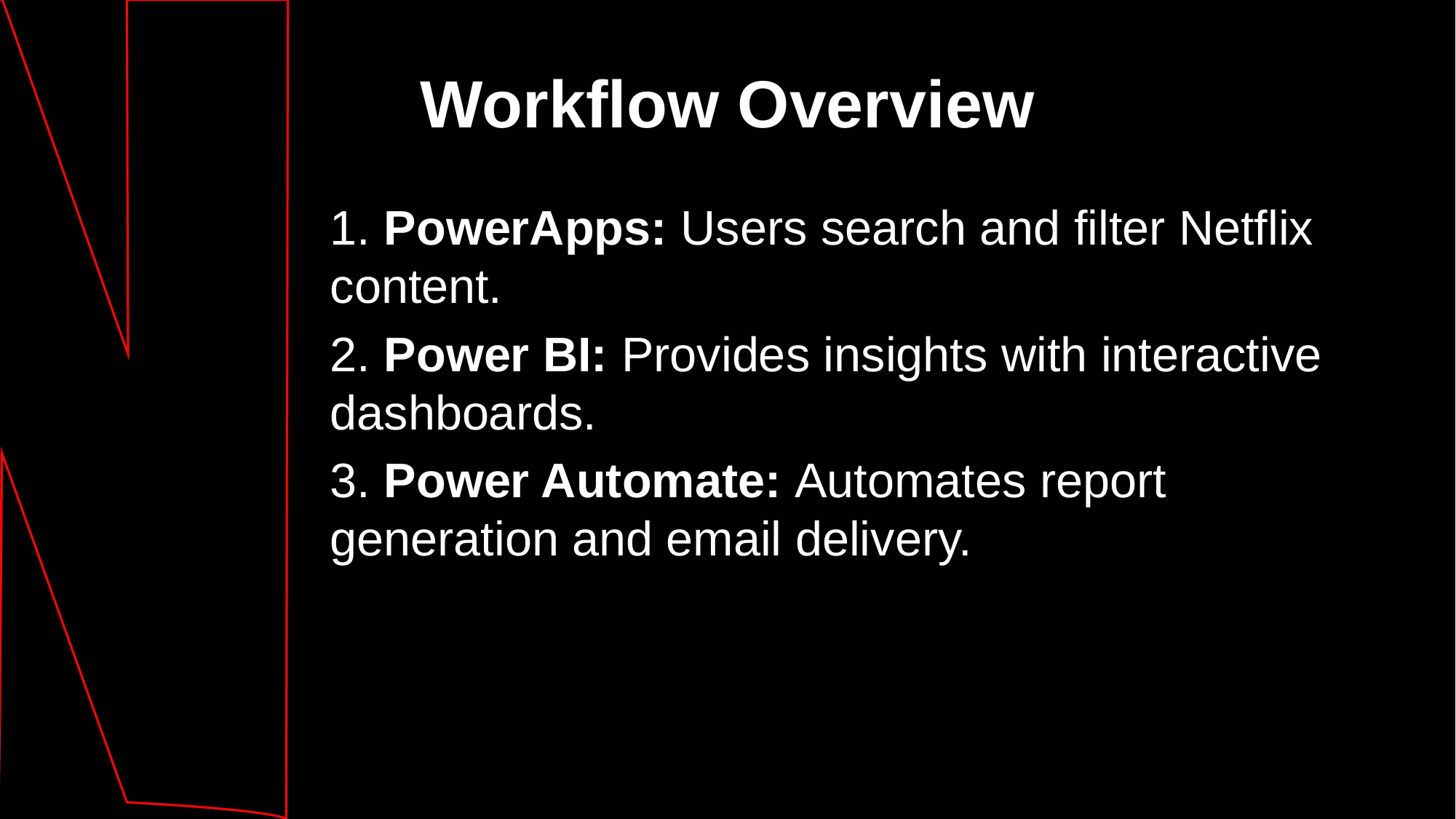

# Workflow Overview
1. PowerApps: Users search and filter Netflix content.
2. Power BI: Provides insights with interactive dashboards.
3. Power Automate: Automates report generation and email delivery.